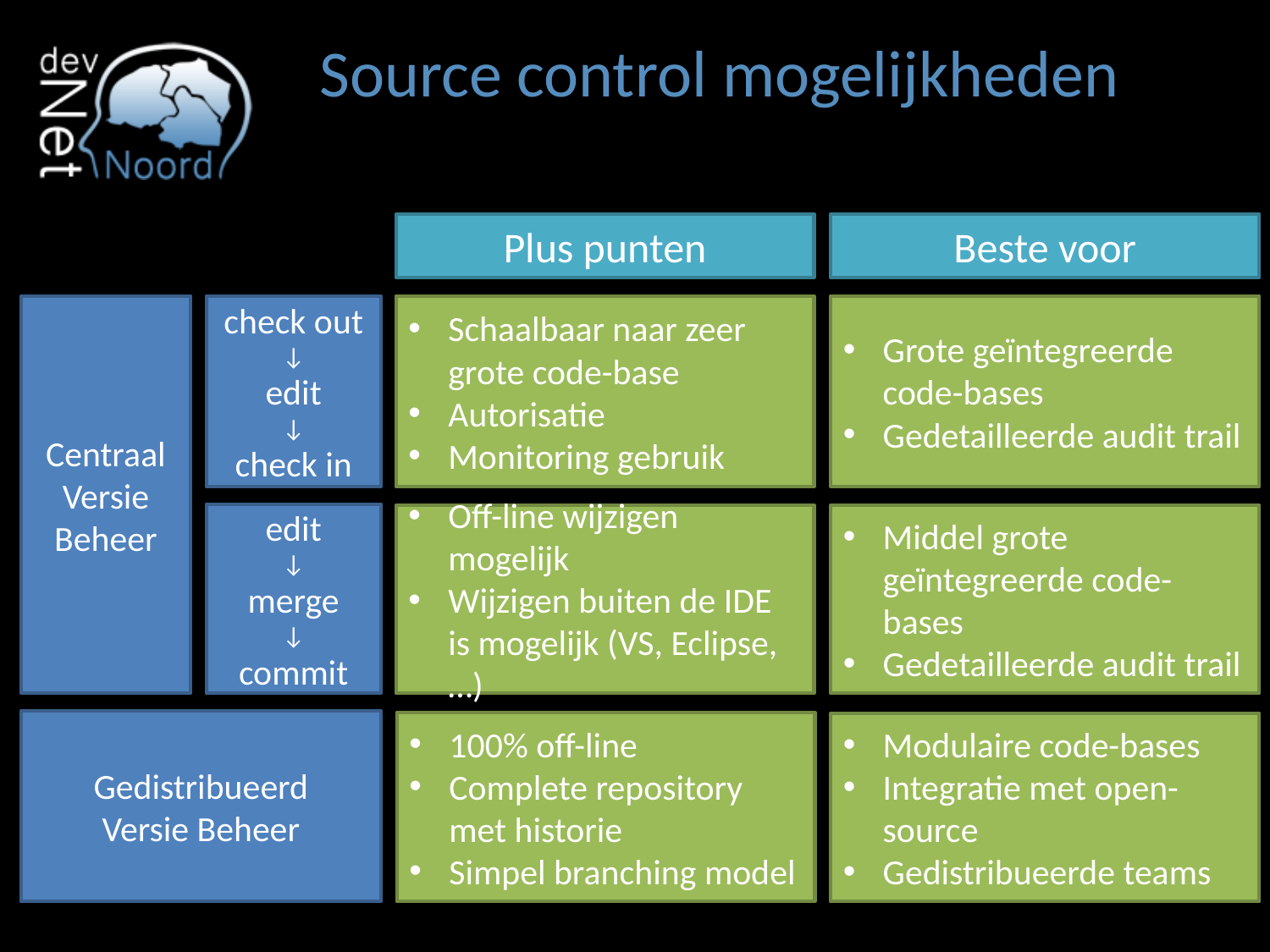

# Source control mogelijkheden
Plus punten
Beste voor
Centraal Versie
Beheer
check out
↓
edit
↓
check in
Schaalbaar naar zeer grote code-base
Autorisatie
Monitoring gebruik
Grote geïntegreerde code-bases
Gedetailleerde audit trail
edit
↓
merge
↓
commit
Off-line wijzigen mogelijk
Wijzigen buiten de IDE is mogelijk (VS, Eclipse, …)
Middel grote geïntegreerde code-bases
Gedetailleerde audit trail
Gedistribueerd
Versie Beheer
100% off-line
Complete repository met historie
Simpel branching model
Modulaire code-bases
Integratie met open-source
Gedistribueerde teams